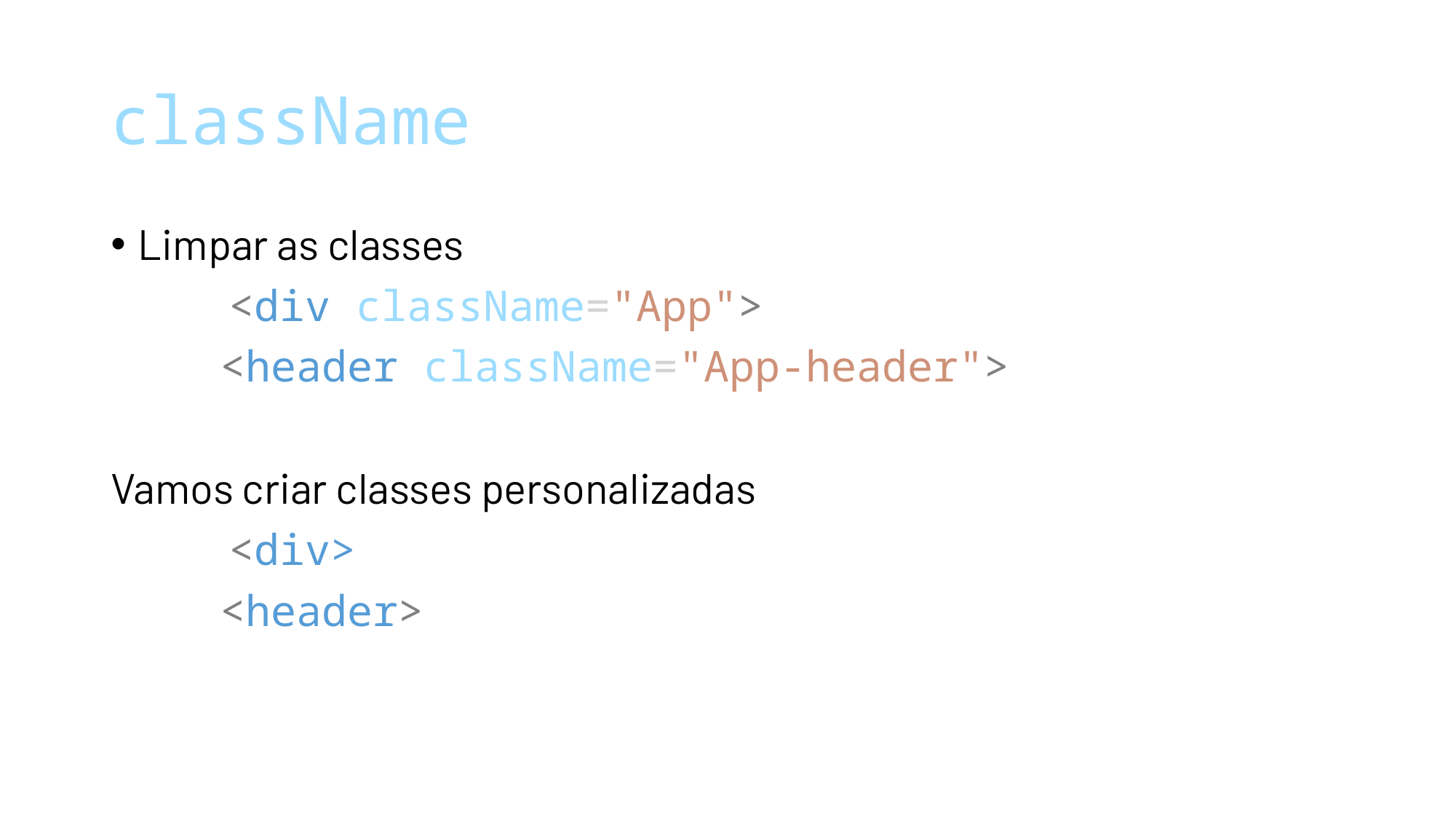

# className
Limpar as classes
	 <div className="App">
	<header className="App-header">

Vamos criar classes personalizadas
	 <div>
	<header>